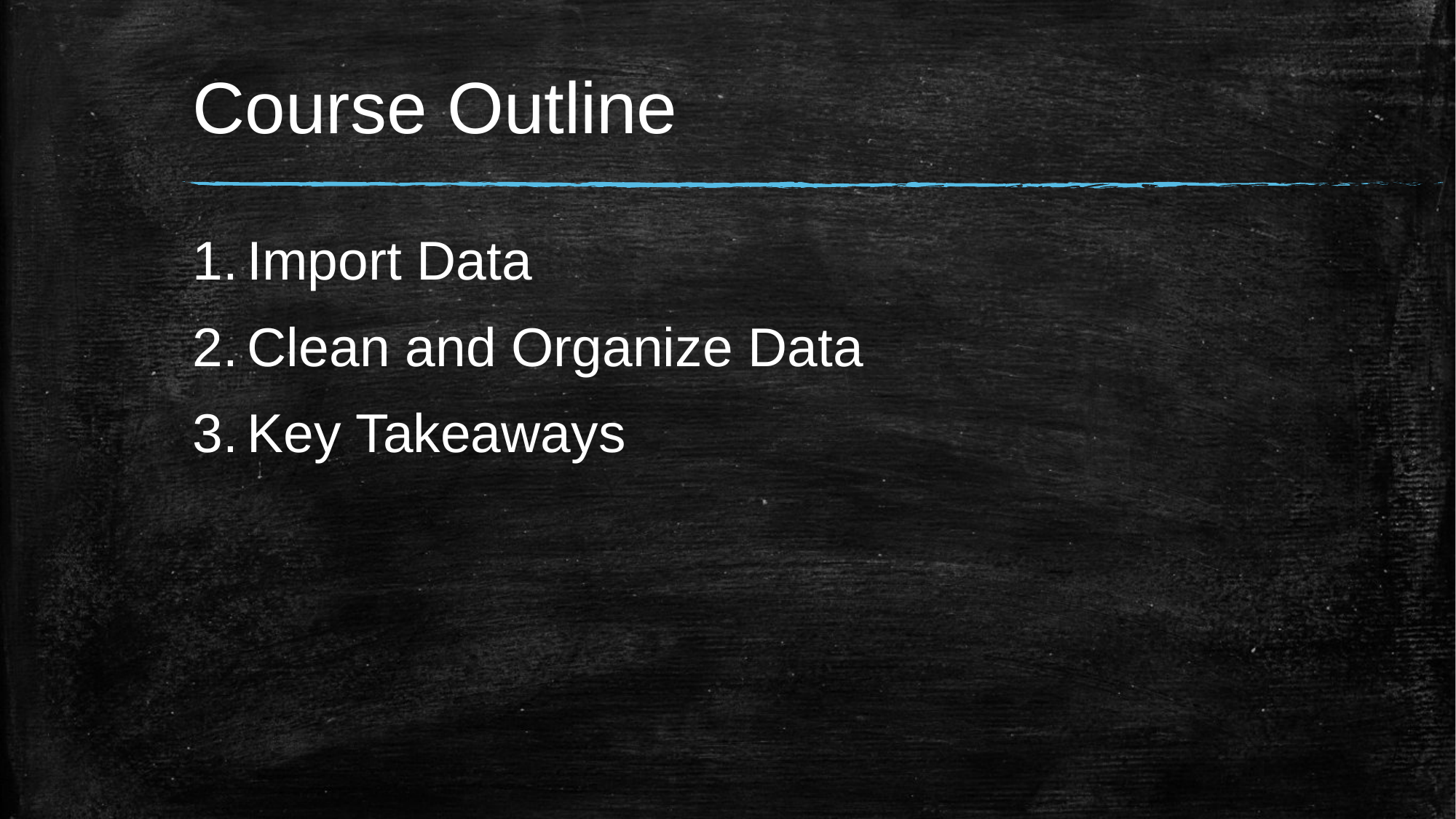

# Course Outline
Import Data
Clean and Organize Data
Key Takeaways